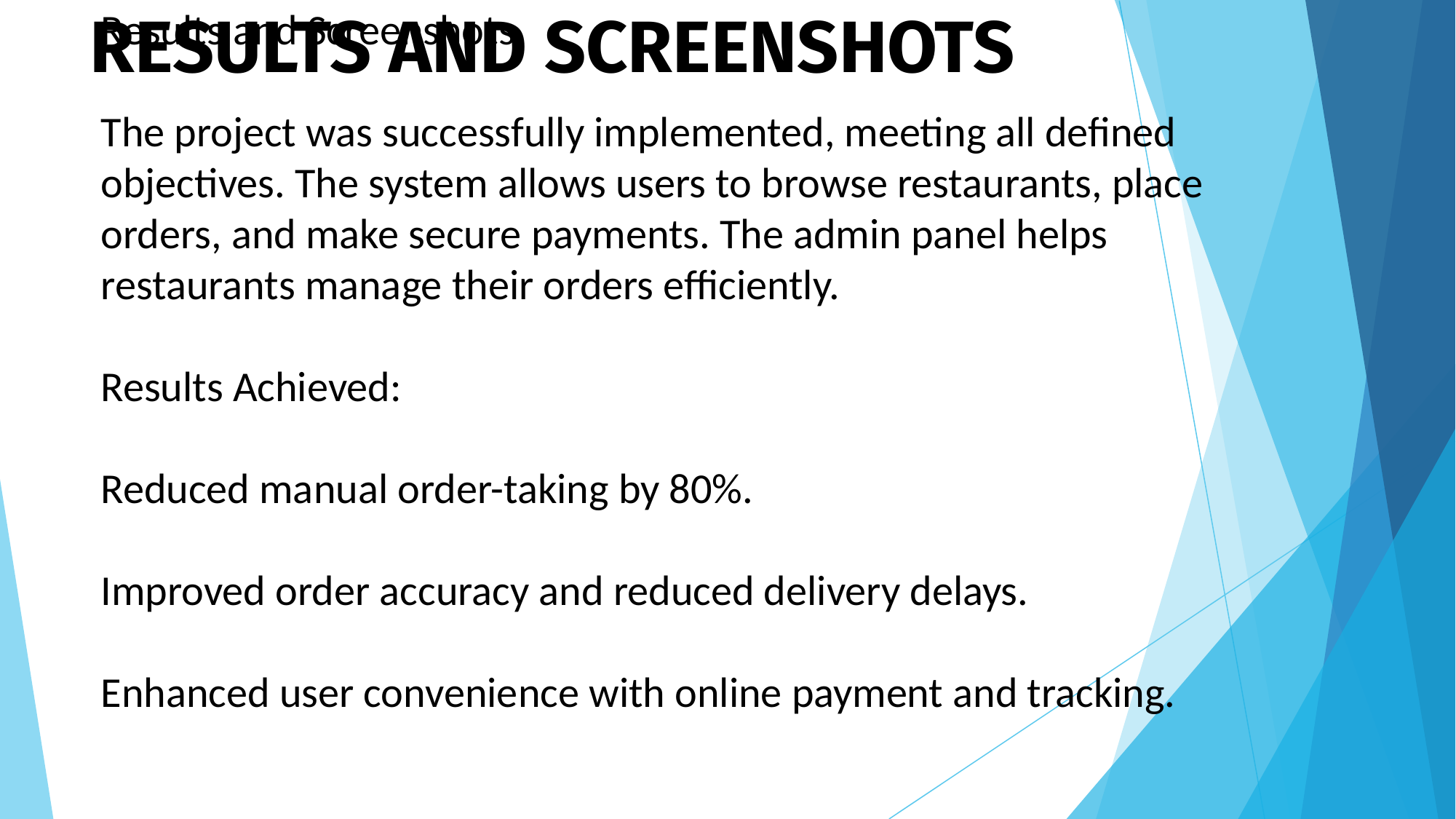

# RESULTS AND SCREENSHOTS
Great 👍 You’re almost building a full project report/portfolio now.

The Results and Screenshots section shows the final output of your project and provides visual proof (screenshots or photos) of what you developed.

---

🔹 How to Write the Results Section

1. Introduction to Results

Briefly explain what was achieved at the end of the project.

Compare expected outcomes vs. actual outcomes.

2. Results Description

Write the main outputs (e.g., “System successfully allows users to register and place online orders”).

Mention performance improvements, efficiency, or benefits to end users.

3. Screenshots / Figures

Insert labeled screenshots of the project (UI pages, dashboard, reports, etc.).

Each screenshot should have a caption (e.g., “Figure 1: Login Page”).

---

👉 Example (for an Online Food Ordering System)

Results and Screenshots

The project was successfully implemented, meeting all defined objectives. The system allows users to browse restaurants, place orders, and make secure payments. The admin panel helps restaurants manage their orders efficiently.

Results Achieved:

Reduced manual order-taking by 80%.

Improved order accuracy and reduced delivery delays.

Enhanced user convenience with online payment and tracking.

Screenshots:

Figure 1: Login Page – shows the secure login interface for customers and restaurants.

Figure 2: Menu Browsing – displays restaurant menus with categories and prices.

Figure 3: Order Cart – allows users to add/remove items before checkout.

Figure 4: Payment Page – provides multiple payment options.

Figure 5: Admin Dashboard – enables management of users, restaurants, and reports.

---

⚡ Tip: If it’s a college submission, make sure the screenshots are real outputs (not blank templates). Always number and label them properly.

---

👉 Do you want me to draft the Results & Screenshot section text for your specific project title, so you can just paste your own screenshots in?